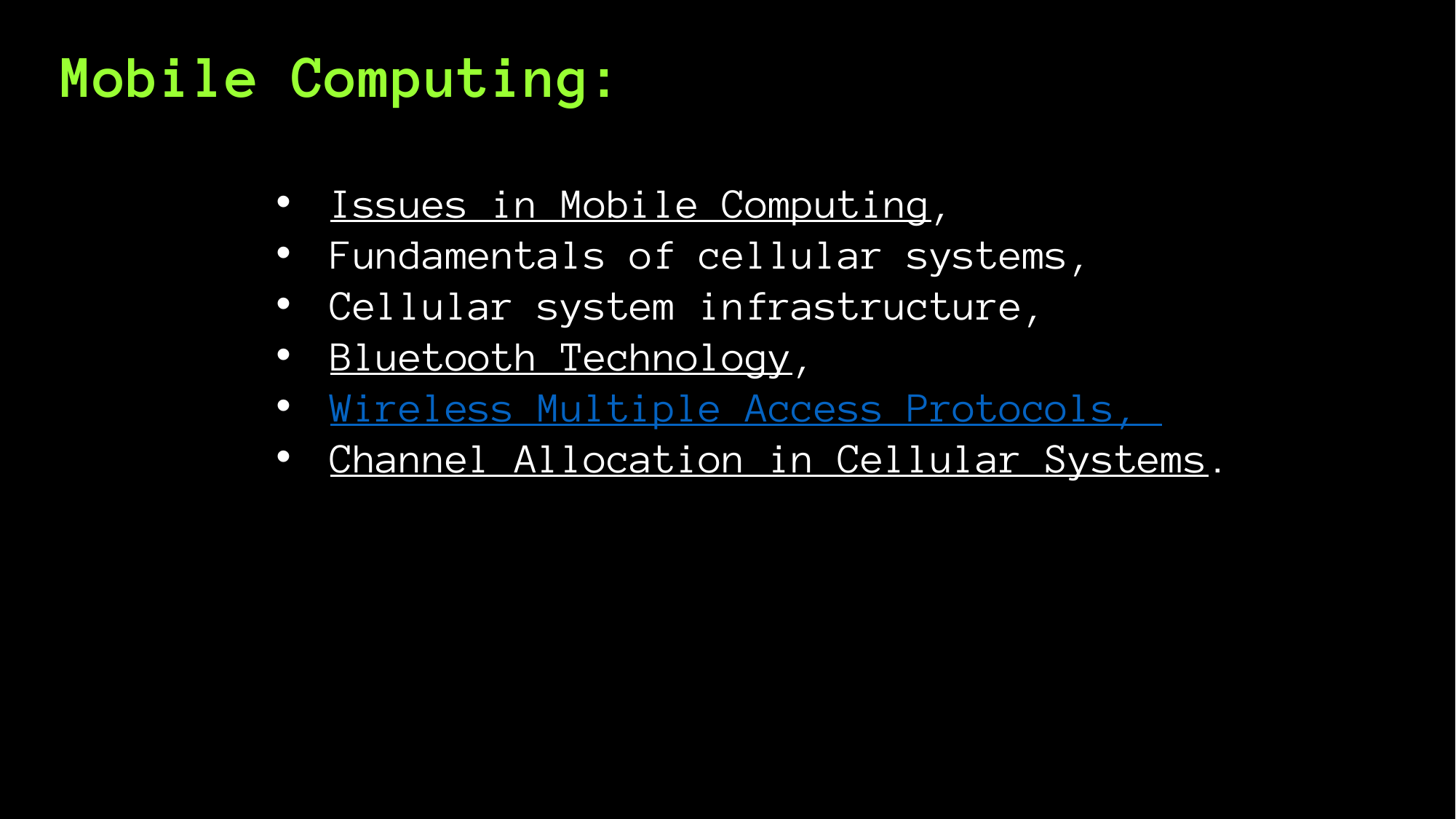

# Mobile Computing:
Issues in Mobile Computing,
Fundamentals of cellular systems,
Cellular system infrastructure,
Bluetooth Technology,
Wireless Multiple Access Protocols,
Channel Allocation in Cellular Systems.